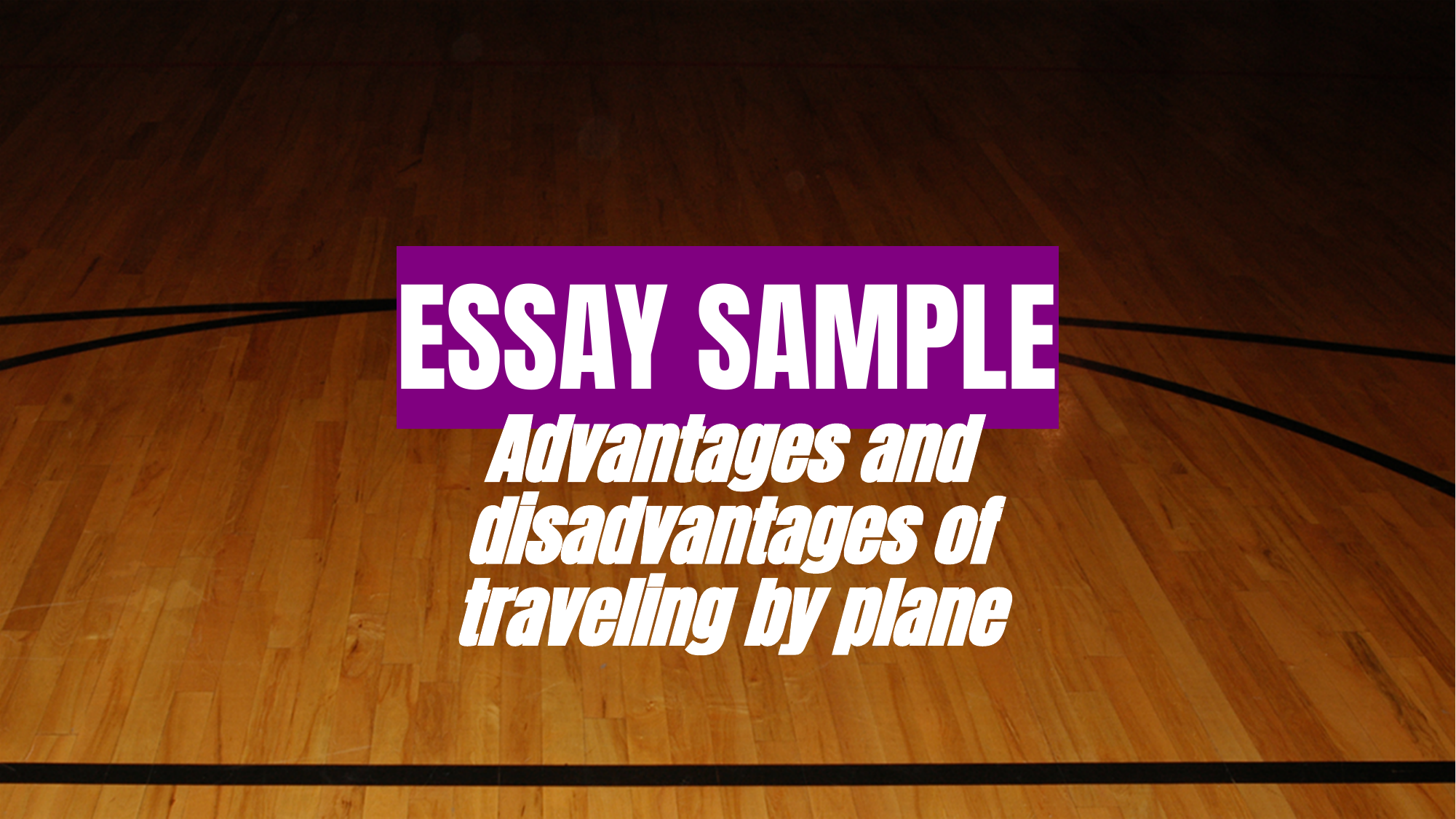

# ESSAY SAMPLE Advantages and disadvantages of traveling by plane